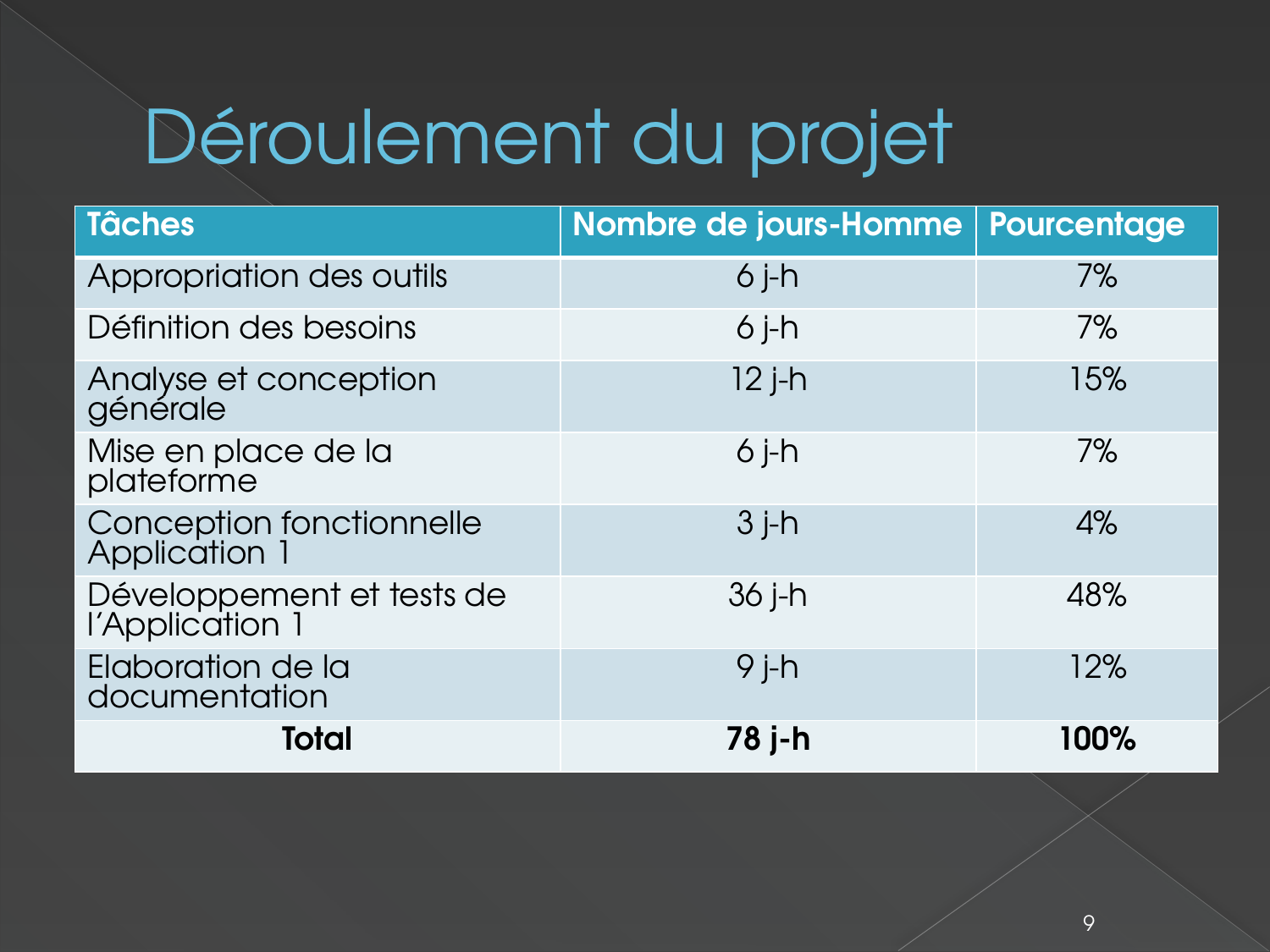

# Déroulement du projet
| Tâches | Nombre de jours-Homme | Pourcentage |
| --- | --- | --- |
| Appropriation des outils | 6 j-h | 7% |
| Définition des besoins | 6 j-h | 7% |
| Analyse et conception générale | 12 j-h | 15% |
| Mise en place de la plateforme | 6 j-h | 7% |
| Conception fonctionnelle Application 1 | 3 j-h | 4% |
| Développement et tests de l’Application 1 | 36 j-h | 48% |
| Elaboration de la documentation | 9 j-h | 12% |
| Total | 78 j-h | 100% |
9